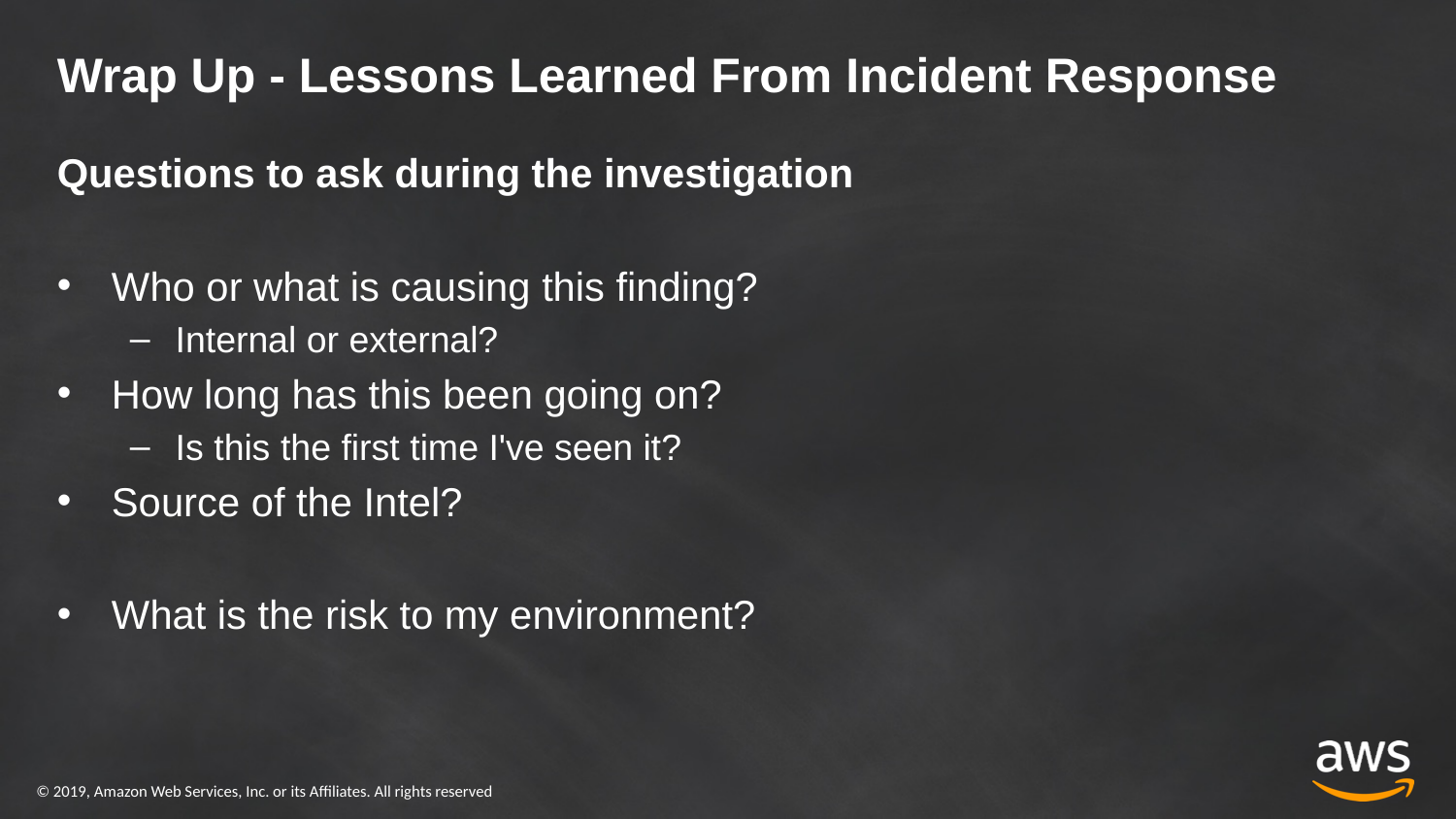

# Wrap Up - Lessons Learned From Incident Response
Questions to ask during the investigation

Who or what is causing this finding?
Internal or external?
How long has this been going on?
Is this the first time I've seen it?
Source of the Intel?

What is the risk to my environment?